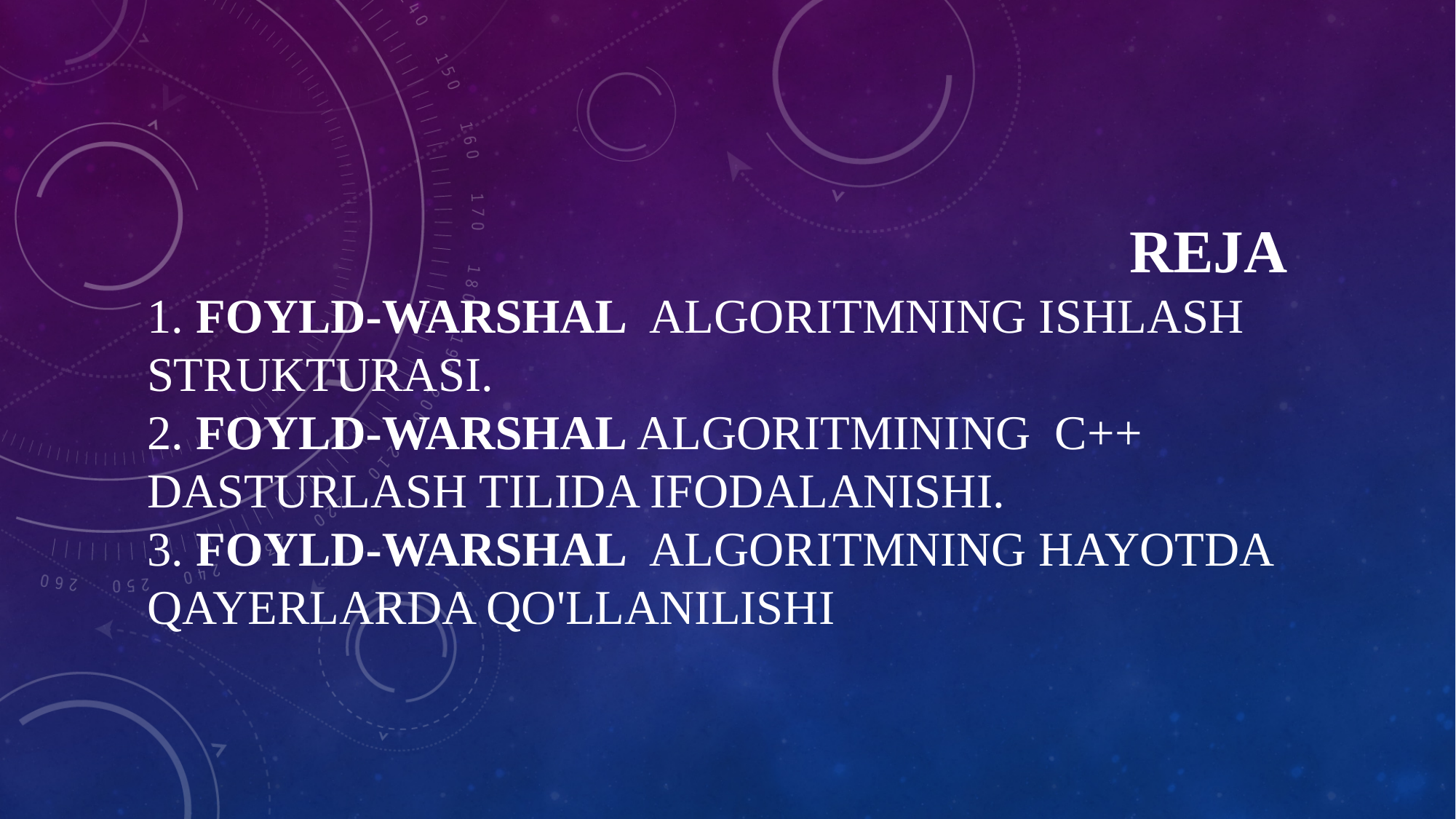

# Reja 1. Foyld-warshal  Algoritmning ishlash strukturasi. 2. Foyld-warshal algoritmining  C++  dasturlash tilida ifodalanishi. 3. Foyld-warshal  algoritmning Hayotda qayerlarda qo'llanilishi